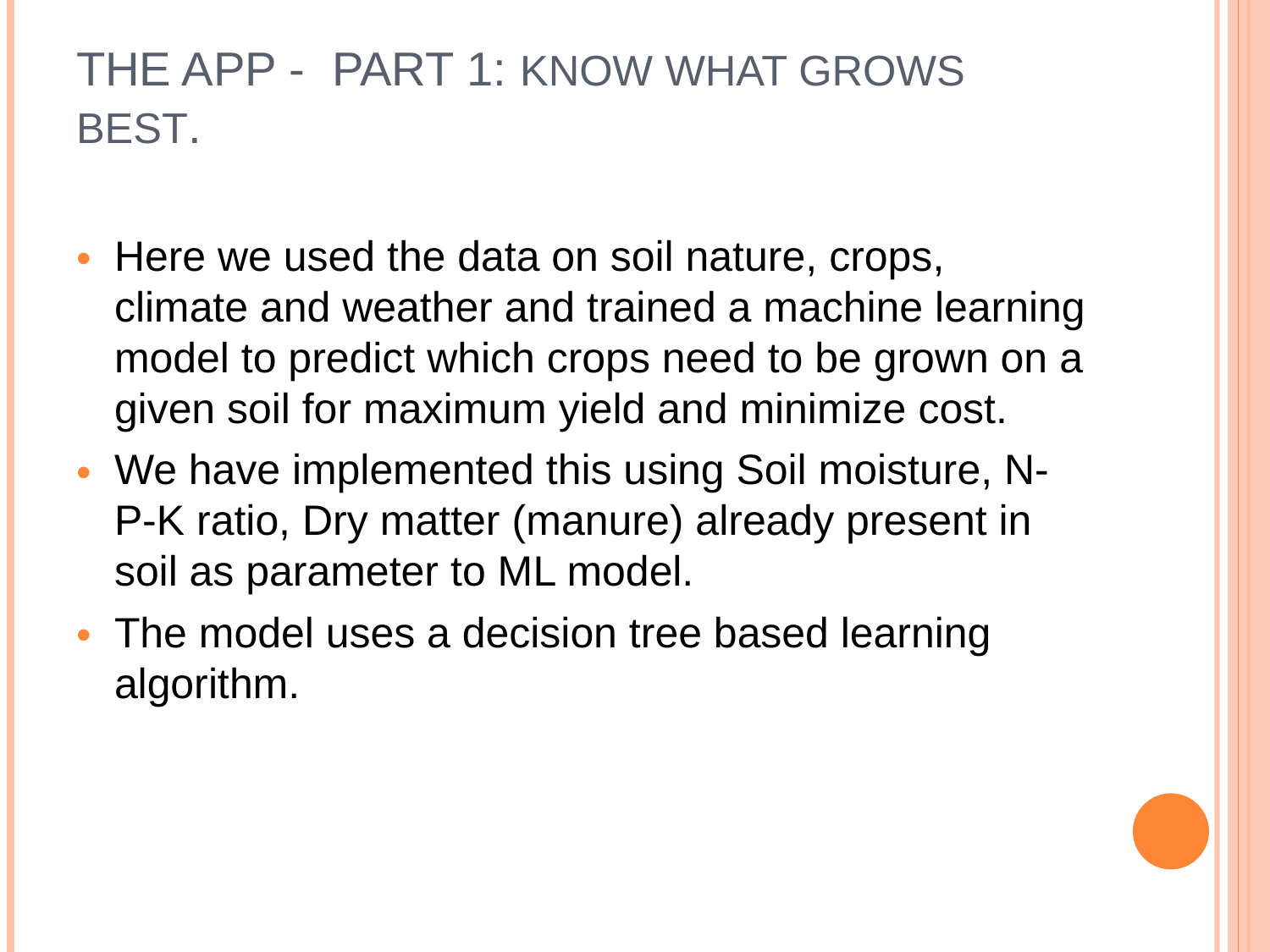

# The App -  Part 1: Know what grows best.
Here we used the data on soil nature, crops, climate and weather and trained a machine learning model to predict which crops need to be grown on a given soil for maximum yield and minimize cost.
We have implemented this using Soil moisture, N-P-K ratio, Dry matter (manure) already present in soil as parameter to ML model.
The model uses a decision tree based learning algorithm.